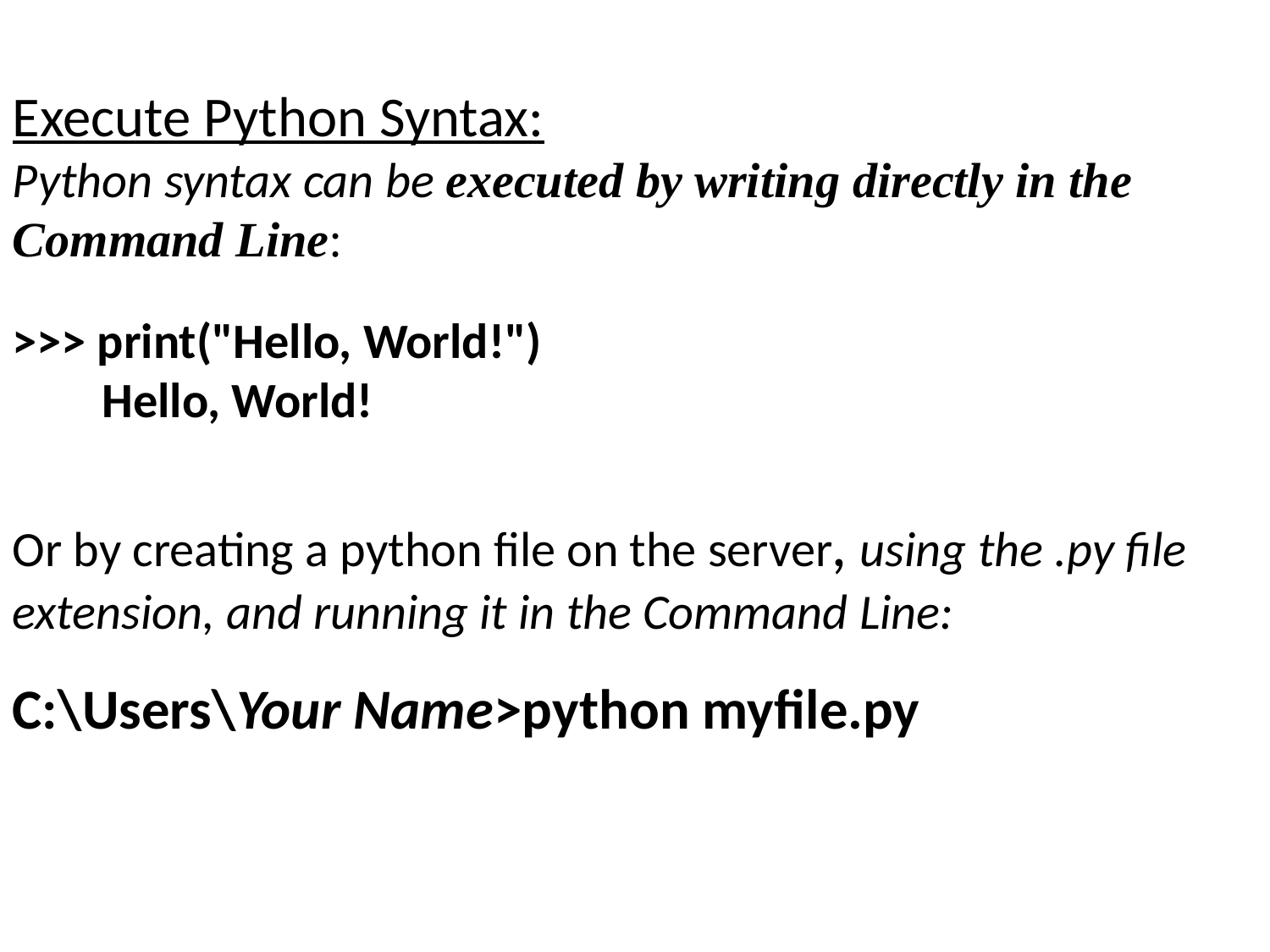

Execute Python Syntax:
Python syntax can be executed by writing directly in the Command Line:

>>> print("Hello, World!")
        Hello, World!

Or by creating a python file on the server, using the .py file extension, and running it in the Command Line:

C:\Users\Your Name>python myfile.py